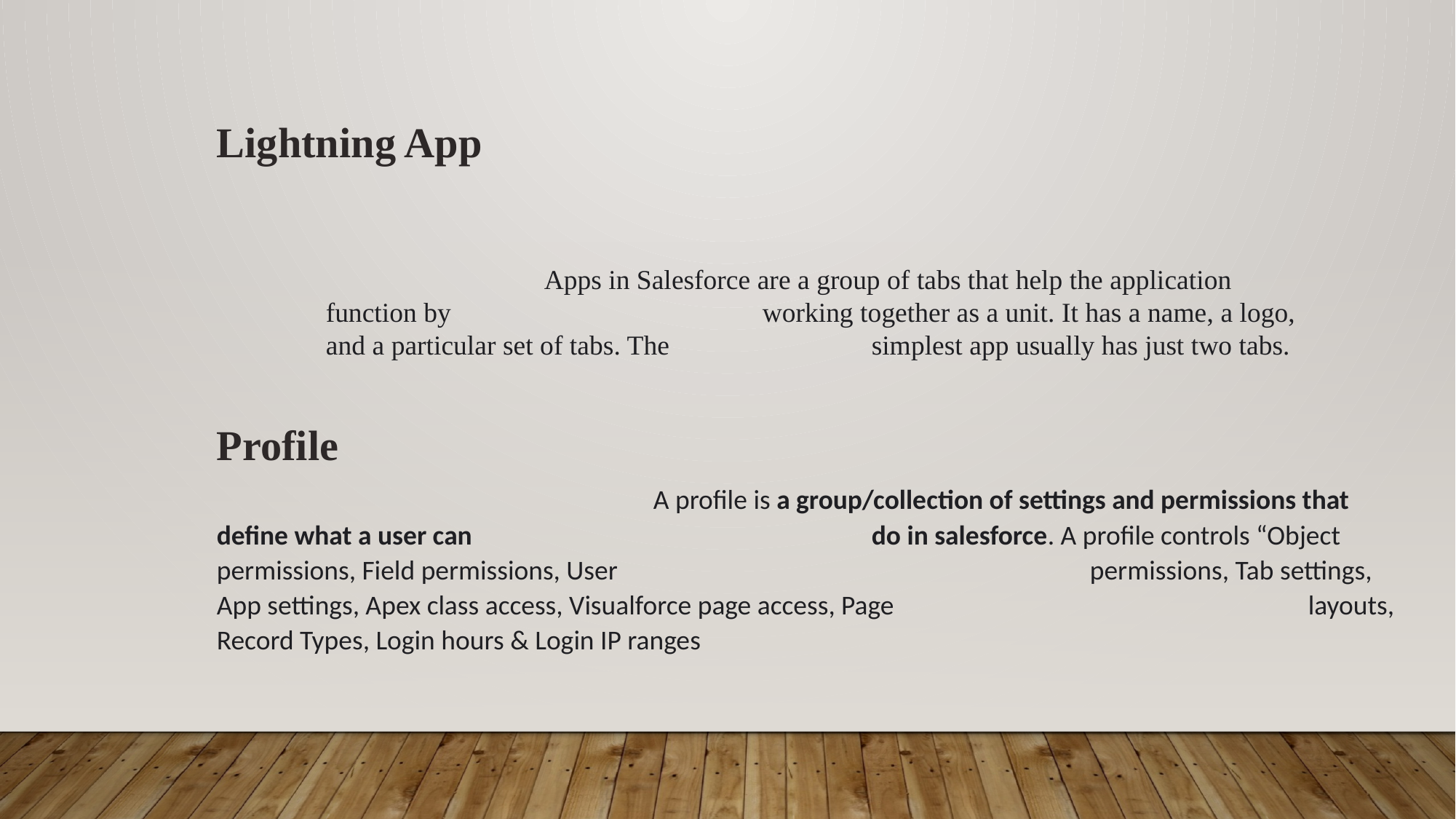

Lightning App

		Apps in Salesforce are a group of tabs that help the application function by 			working together as a unit. It has a name, a logo, and a particular set of tabs. The 		simplest app usually has just two tabs.
Profile
				A profile is a group/collection of settings and permissions that define what a user can 				do in salesforce. A profile controls “Object permissions, Field permissions, User 					permissions, Tab settings, App settings, Apex class access, Visualforce page access, Page 				layouts, Record Types, Login hours & Login IP ranges